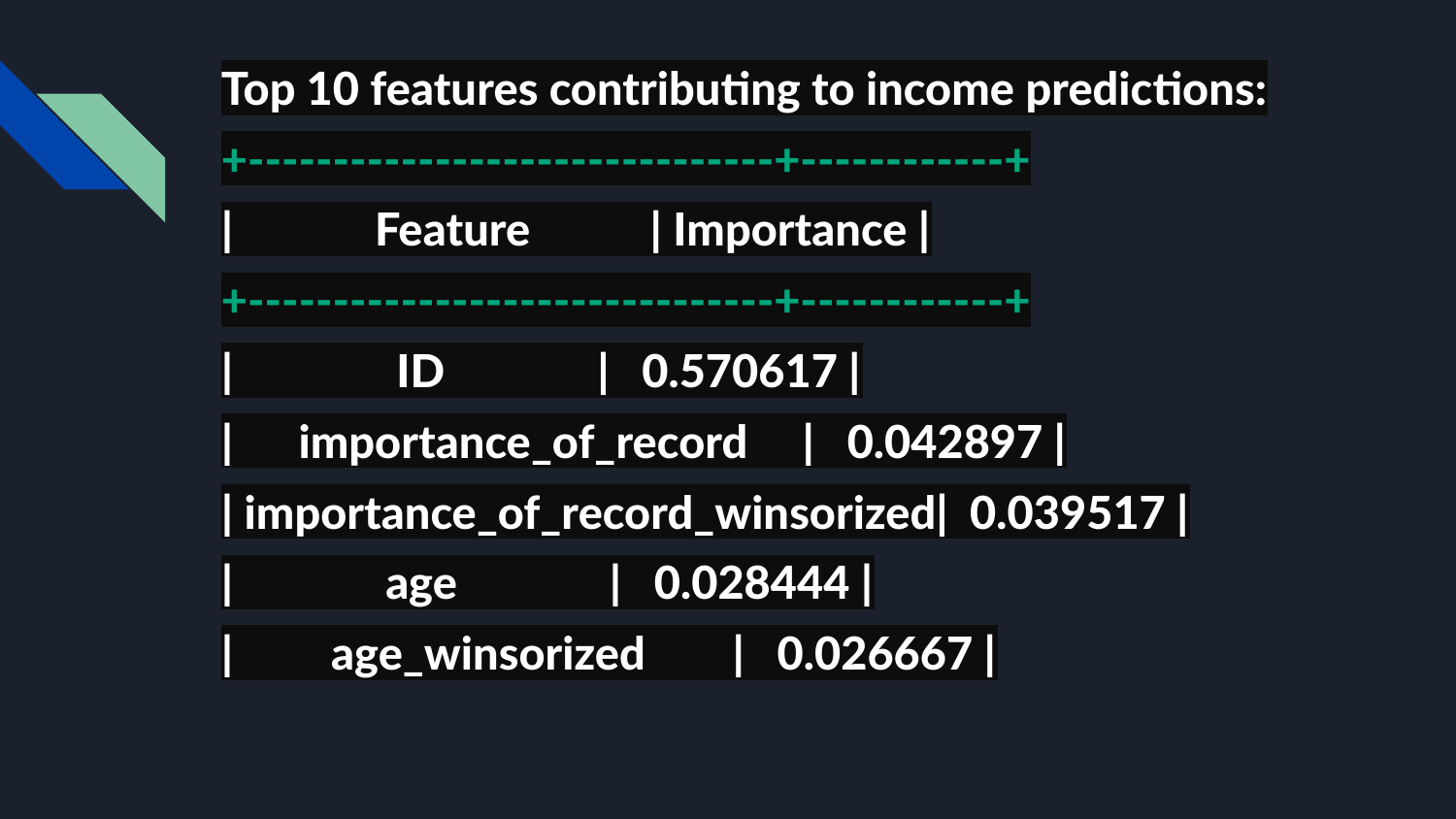

Top 10 features contributing to income predictions:
+-------------------------------+------------+
|             Feature           | Importance |
+-------------------------------+------------+
|               ID              |   0.570617 |
|      importance_of_record     |   0.042897 |
| importance_of_record_winsorized|  0.039517 |
|              age              |   0.028444 |
|         age_winsorized        |   0.026667 |